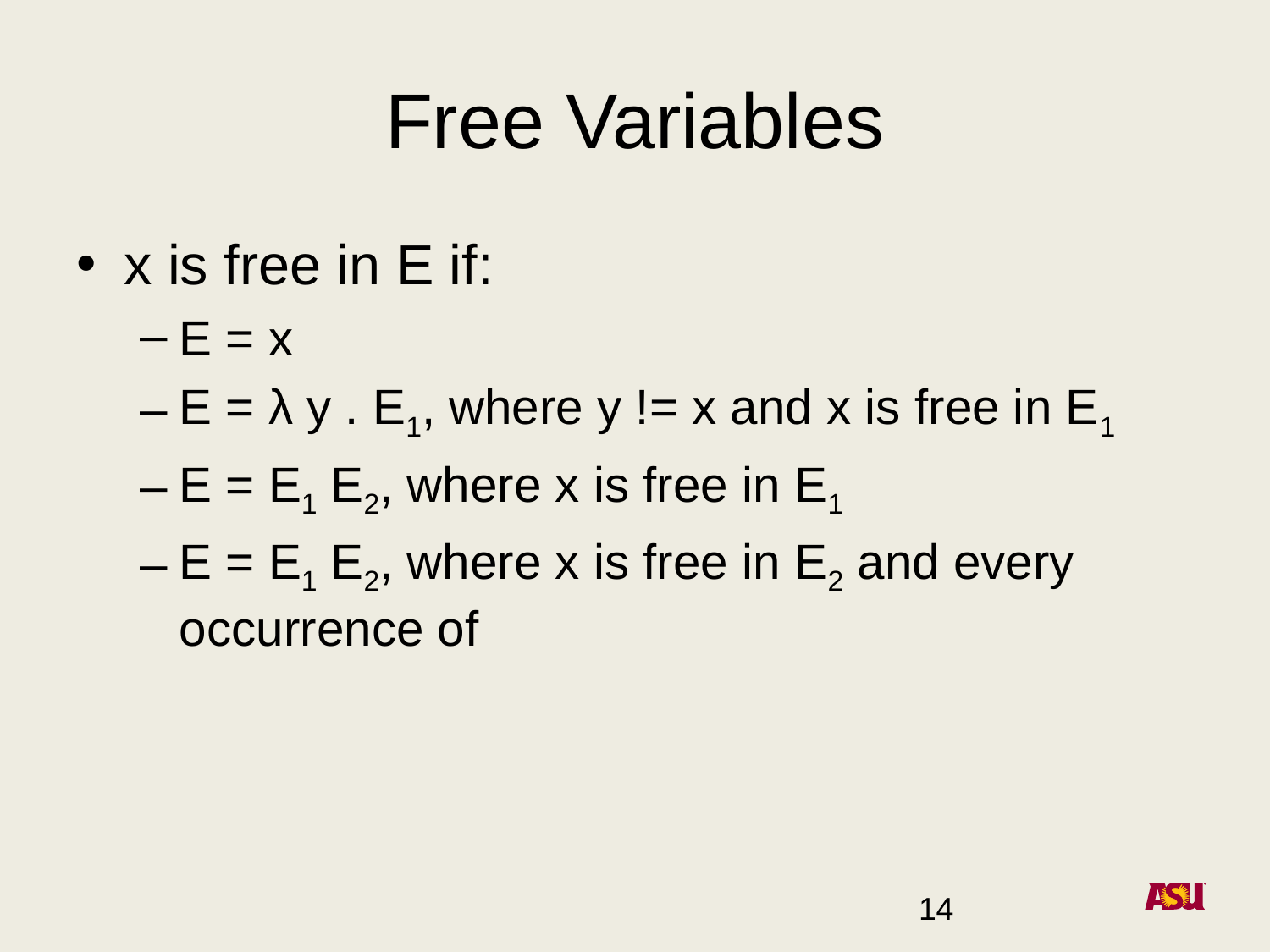

# Free Variables
x is free in E if:
E = x
E = λ y . E1, where y != x and x is free in E1
E = E1 E2, where x is free in E1
E = E1 E2, where x is free in E2 and every occurrence of

14